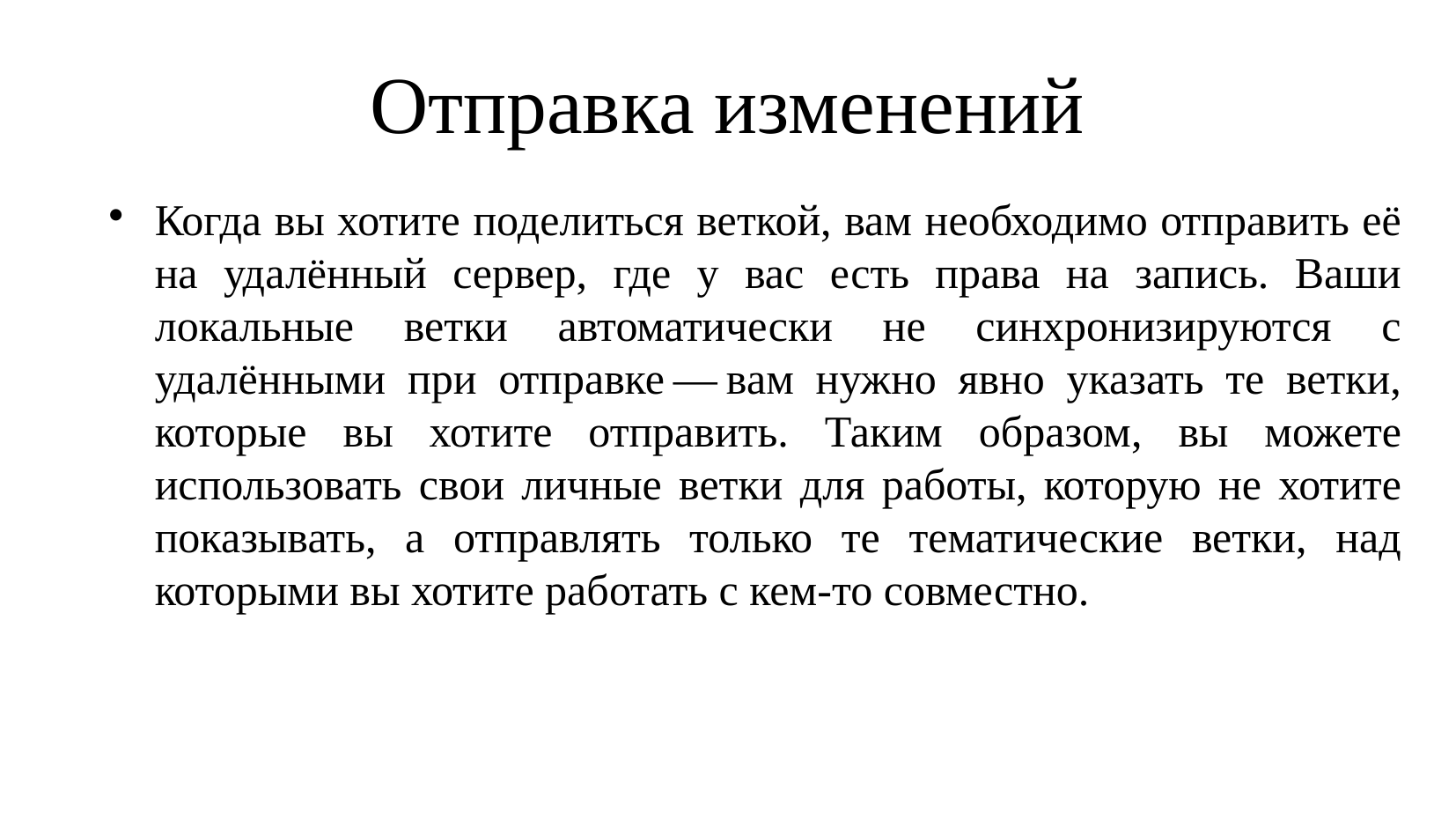

Отправка изменений
Когда вы хотите поделиться веткой, вам необходимо отправить её на удалённый сервер, где у вас есть права на запись. Ваши локальные ветки автоматически не синхронизируются с удалёнными при отправке — вам нужно явно указать те ветки, которые вы хотите отправить. Таким образом, вы можете использовать свои личные ветки для работы, которую не хотите показывать, а отправлять только те тематические ветки, над которыми вы хотите работать с кем-то совместно.